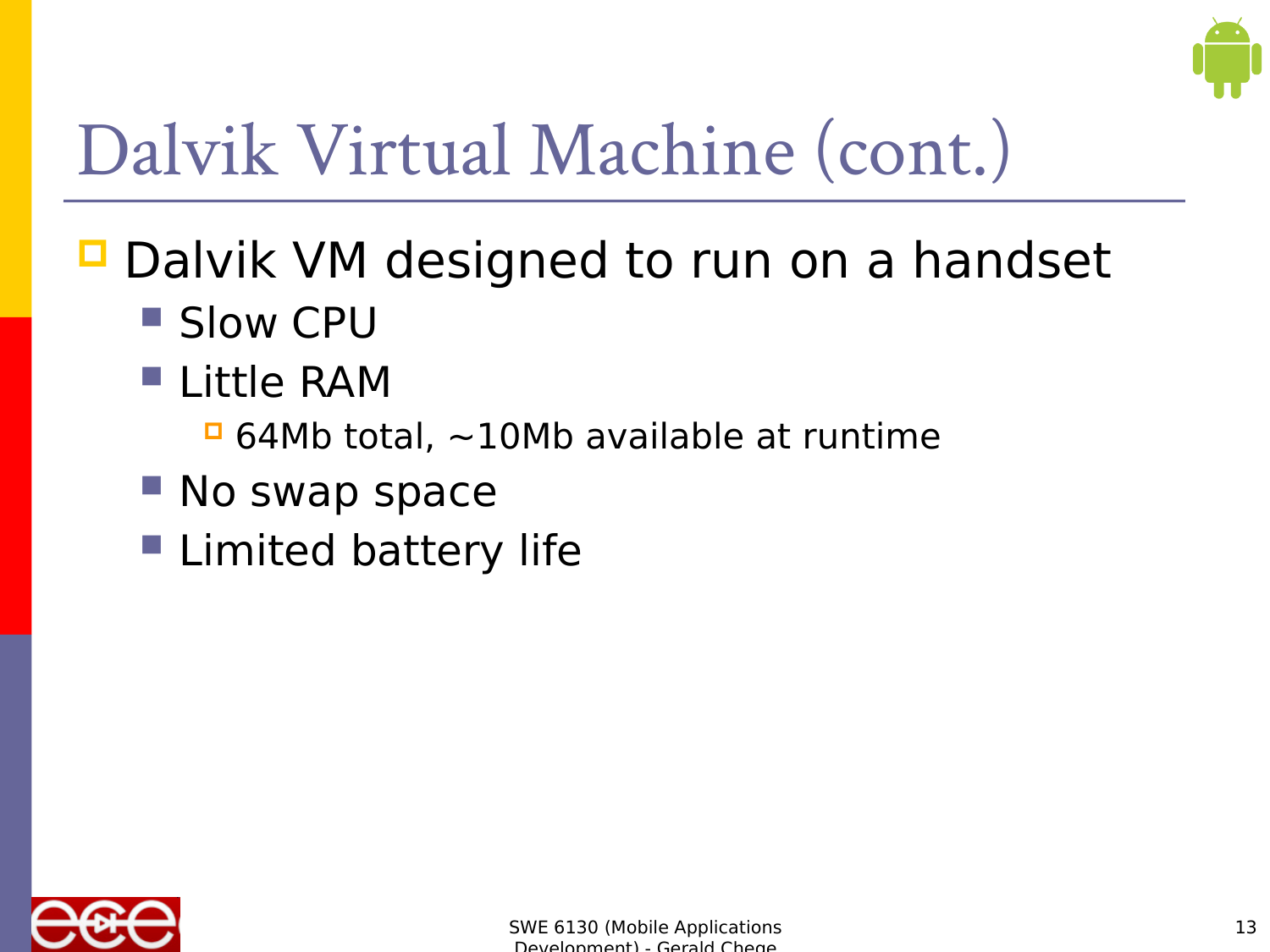

# Dalvik Virtual Machine (cont.)
Dalvik VM designed to run on a handset
Slow CPU
Little RAM
64Mb total, ~10Mb available at runtime
No swap space
Limited battery life
SWE 6130 (Mobile Applications Development) - Gerald Chege
13